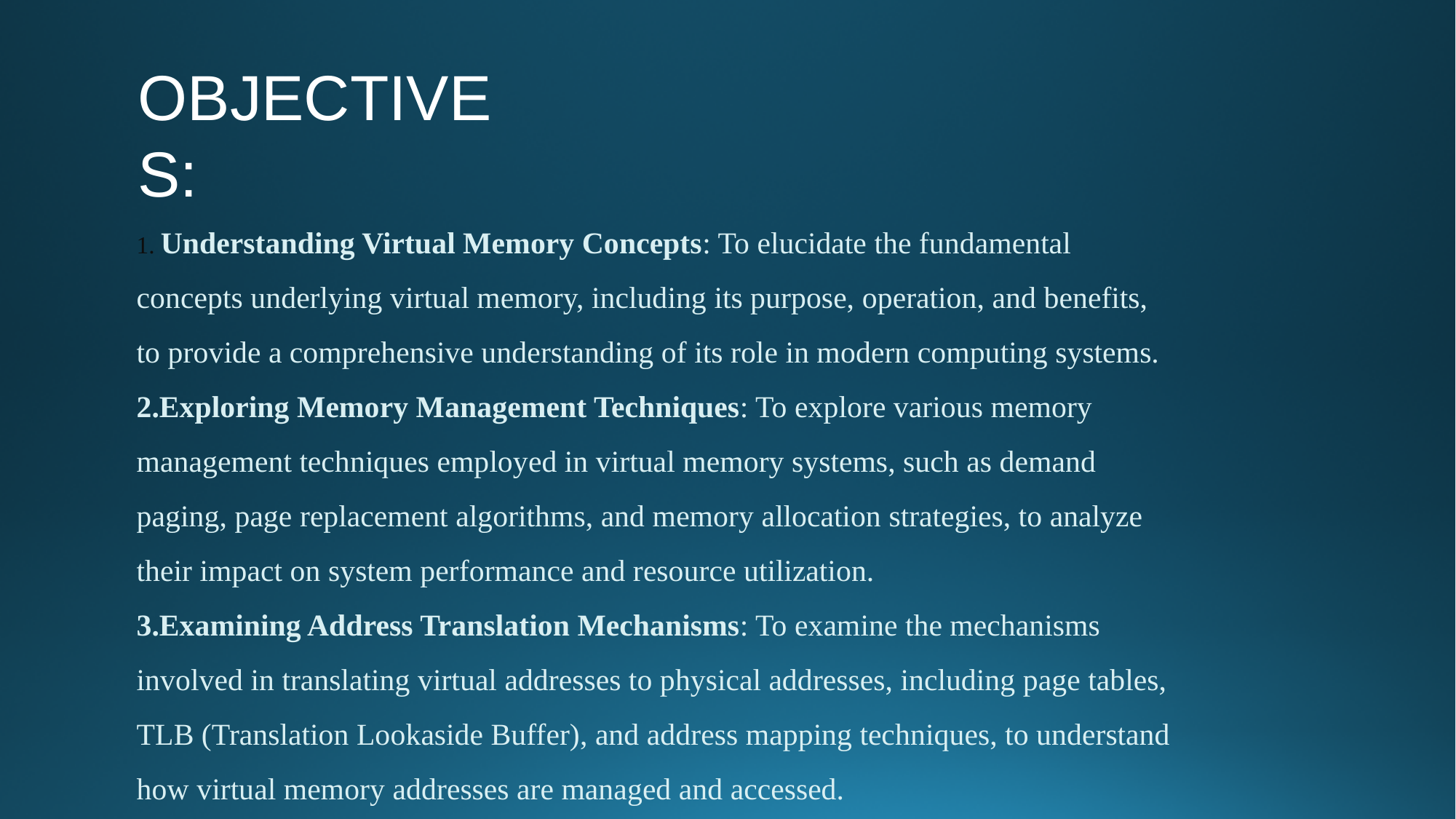

# OBJECTIVES:
 Understanding Virtual Memory Concepts: To elucidate the fundamental concepts underlying virtual memory, including its purpose, operation, and benefits, to provide a comprehensive understanding of its role in modern computing systems.
Exploring Memory Management Techniques: To explore various memory management techniques employed in virtual memory systems, such as demand paging, page replacement algorithms, and memory allocation strategies, to analyze their impact on system performance and resource utilization.
Examining Address Translation Mechanisms: To examine the mechanisms involved in translating virtual addresses to physical addresses, including page tables, TLB (Translation Lookaside Buffer), and address mapping techniques, to understand how virtual memory addresses are managed and accessed.